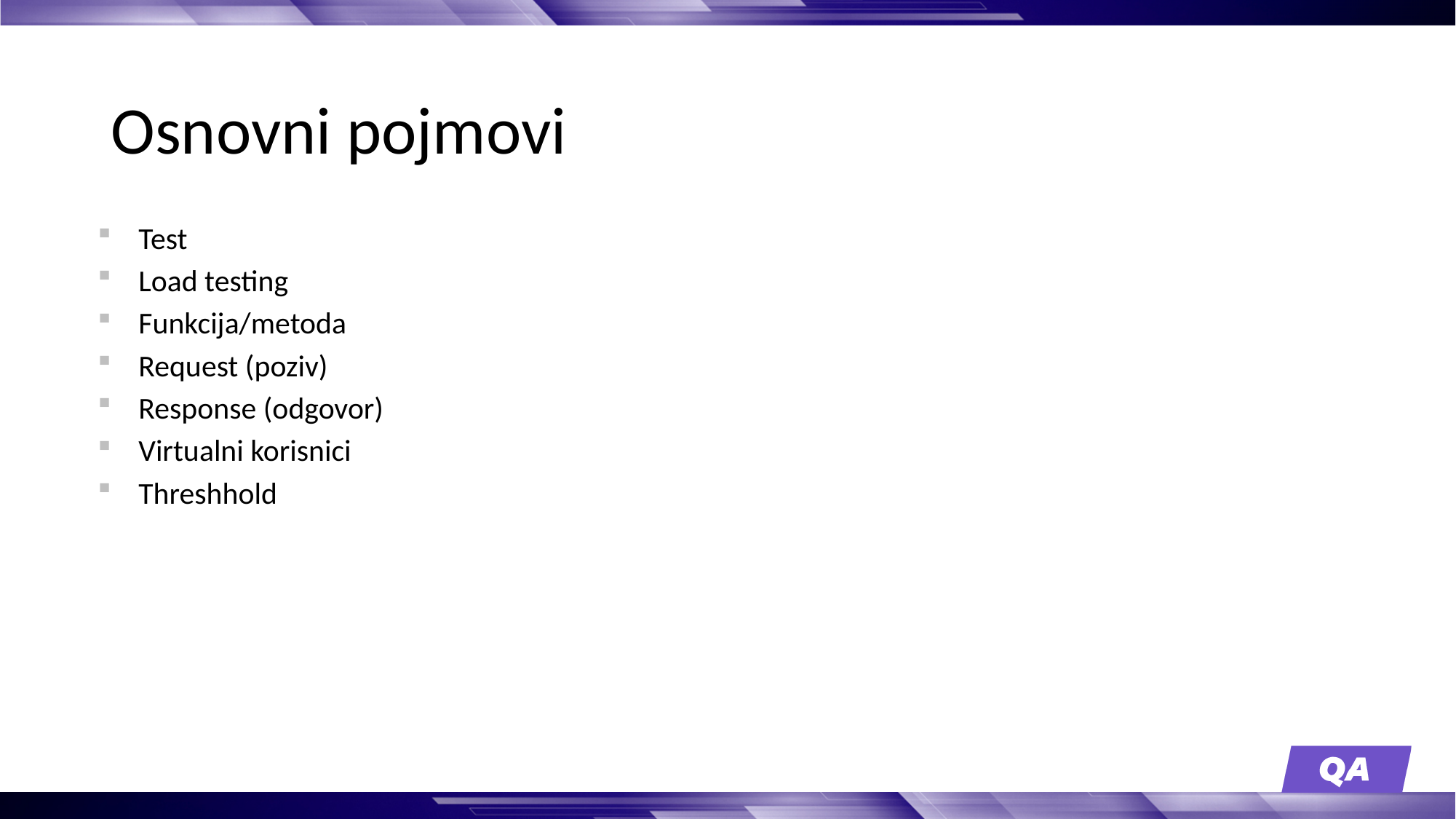

# Osnovni pojmovi

Test
Load testing
Funkcija/metoda
Request (poziv)
Response (odgovor)
Virtualni korisnici
Threshhold